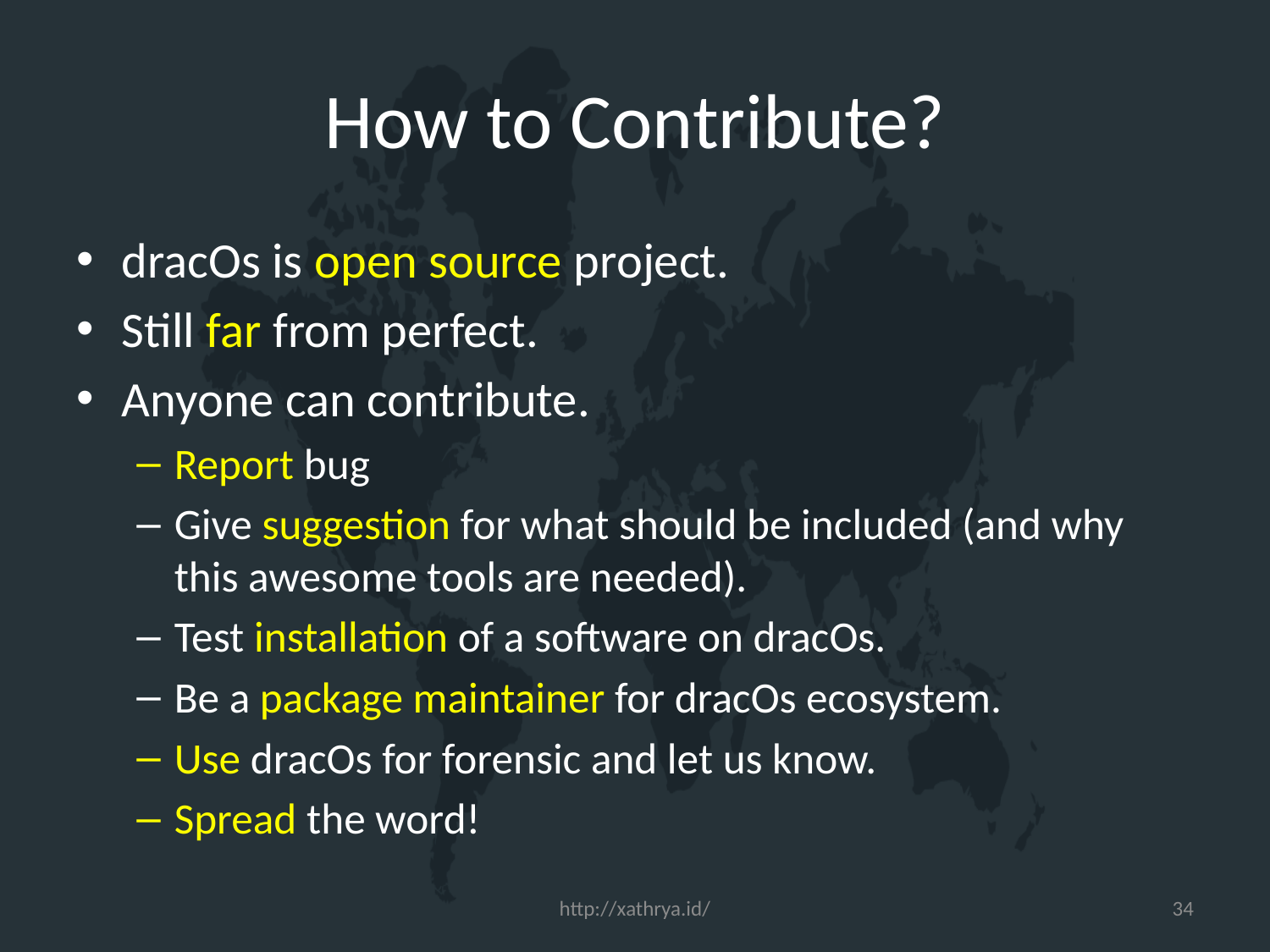

# How to Contribute?
dracOs is open source project.
Still far from perfect.
Anyone can contribute.
Report bug
Give suggestion for what should be included (and why this awesome tools are needed).
Test installation of a software on dracOs.
Be a package maintainer for dracOs ecosystem.
Use dracOs for forensic and let us know.
Spread the word!
http://xathrya.id/
34